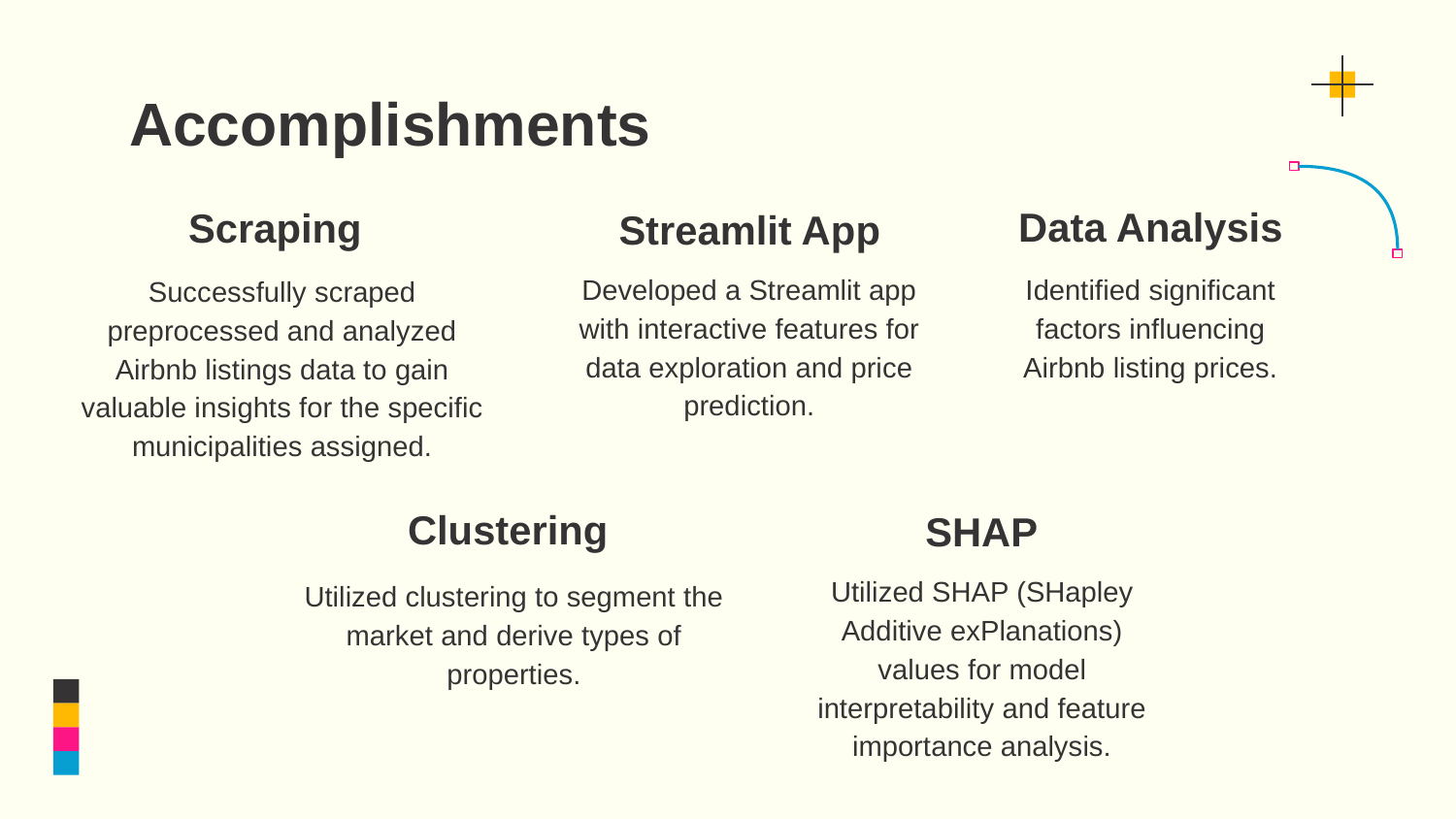

# Accomplishments

Data Analysis
Scraping
Streamlit App
Developed a Streamlit app with interactive features for data exploration and price prediction.

Identified significant factors influencing Airbnb listing prices.

Successfully scraped preprocessed and analyzed Airbnb listings data to gain valuable insights for the specific municipalities assigned.

Clustering
SHAP
Utilized SHAP (SHapley Additive exPlanations) values for model interpretability and feature importance analysis.

Utilized clustering to segment the market and derive types of properties.